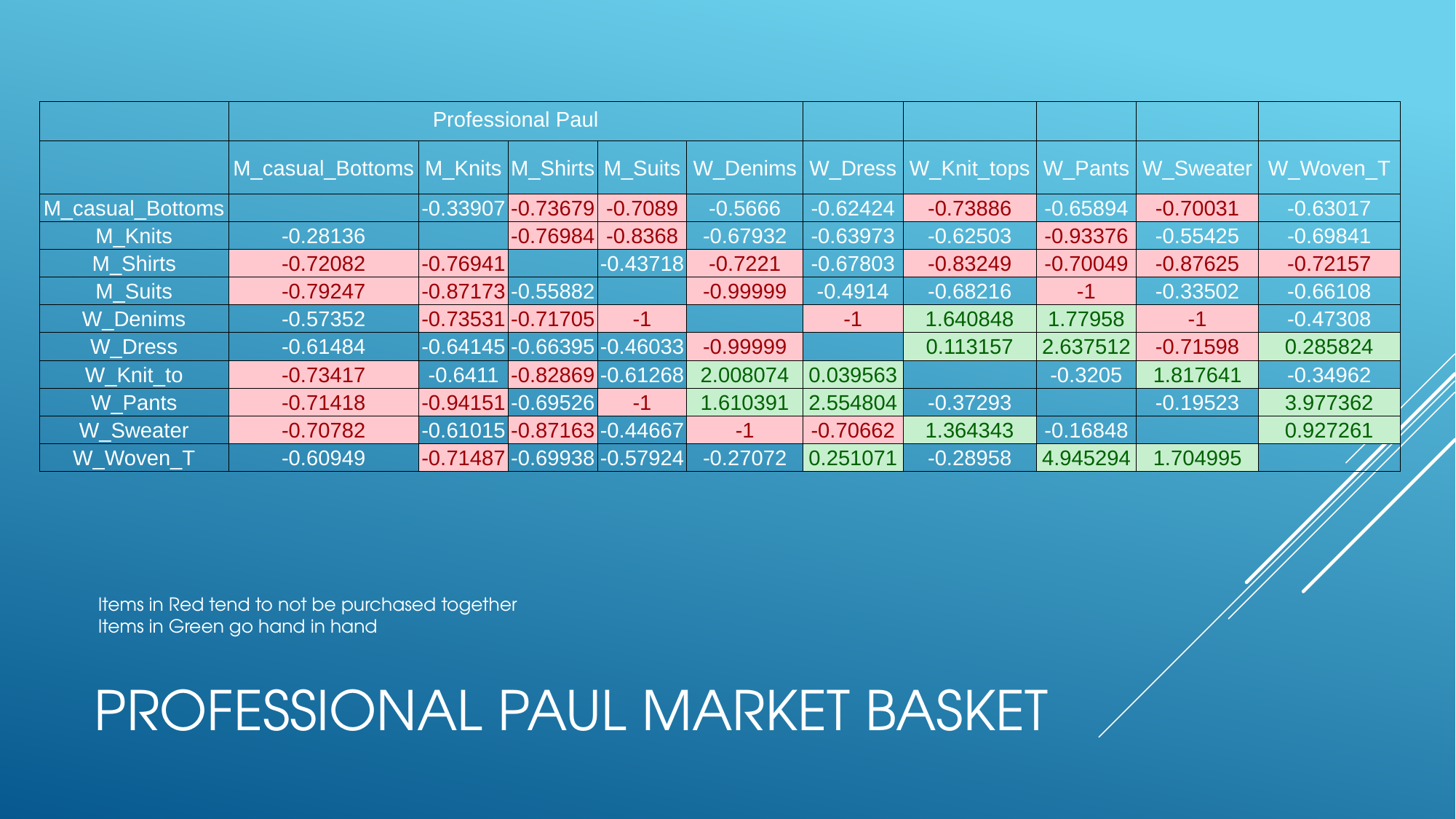

|  | Professional Paul |  |  |  |  |  |  |  |  |  |
| --- | --- | --- | --- | --- | --- | --- | --- | --- | --- | --- |
|  | M\_casual\_Bottoms | M\_Knits | M\_Shirts | M\_Suits | W\_Denims | W\_Dress | W\_Knit\_tops | W\_Pants | W\_Sweater | W\_Woven\_T |
| M\_casual\_Bottoms |  | -0.33907 | -0.73679 | -0.7089 | -0.5666 | -0.62424 | -0.73886 | -0.65894 | -0.70031 | -0.63017 |
| M\_Knits | -0.28136 |  | -0.76984 | -0.8368 | -0.67932 | -0.63973 | -0.62503 | -0.93376 | -0.55425 | -0.69841 |
| M\_Shirts | -0.72082 | -0.76941 |  | -0.43718 | -0.7221 | -0.67803 | -0.83249 | -0.70049 | -0.87625 | -0.72157 |
| M\_Suits | -0.79247 | -0.87173 | -0.55882 |  | -0.99999 | -0.4914 | -0.68216 | -1 | -0.33502 | -0.66108 |
| W\_Denims | -0.57352 | -0.73531 | -0.71705 | -1 |  | -1 | 1.640848 | 1.77958 | -1 | -0.47308 |
| W\_Dress | -0.61484 | -0.64145 | -0.66395 | -0.46033 | -0.99999 |  | 0.113157 | 2.637512 | -0.71598 | 0.285824 |
| W\_Knit\_to | -0.73417 | -0.6411 | -0.82869 | -0.61268 | 2.008074 | 0.039563 |  | -0.3205 | 1.817641 | -0.34962 |
| W\_Pants | -0.71418 | -0.94151 | -0.69526 | -1 | 1.610391 | 2.554804 | -0.37293 |  | -0.19523 | 3.977362 |
| W\_Sweater | -0.70782 | -0.61015 | -0.87163 | -0.44667 | -1 | -0.70662 | 1.364343 | -0.16848 |  | 0.927261 |
| W\_Woven\_T | -0.60949 | -0.71487 | -0.69938 | -0.57924 | -0.27072 | 0.251071 | -0.28958 | 4.945294 | 1.704995 |  |
Items in Red tend to not be purchased together
Items in Green go hand in hand
# Professional Paul Market Basket